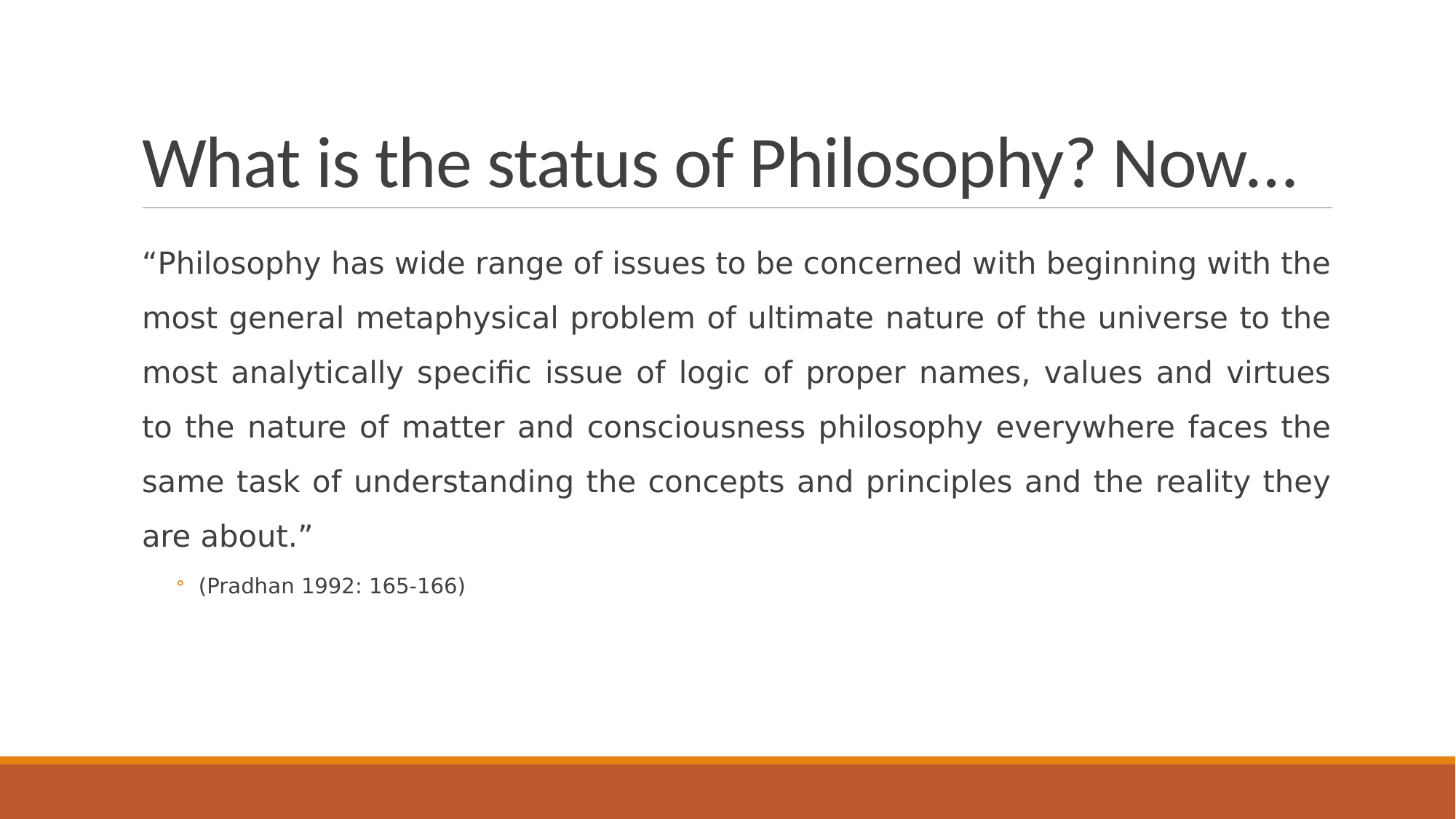

# What is the status of Philosophy? Now…
“Philosophy has wide range of issues to be concerned with beginning with the most general metaphysical problem of ultimate nature of the universe to the most analytically specific issue of logic of proper names, values and virtues to the nature of matter and consciousness philosophy everywhere faces the same task of understanding the concepts and principles and the reality they are about.”
(Pradhan 1992: 165-166)